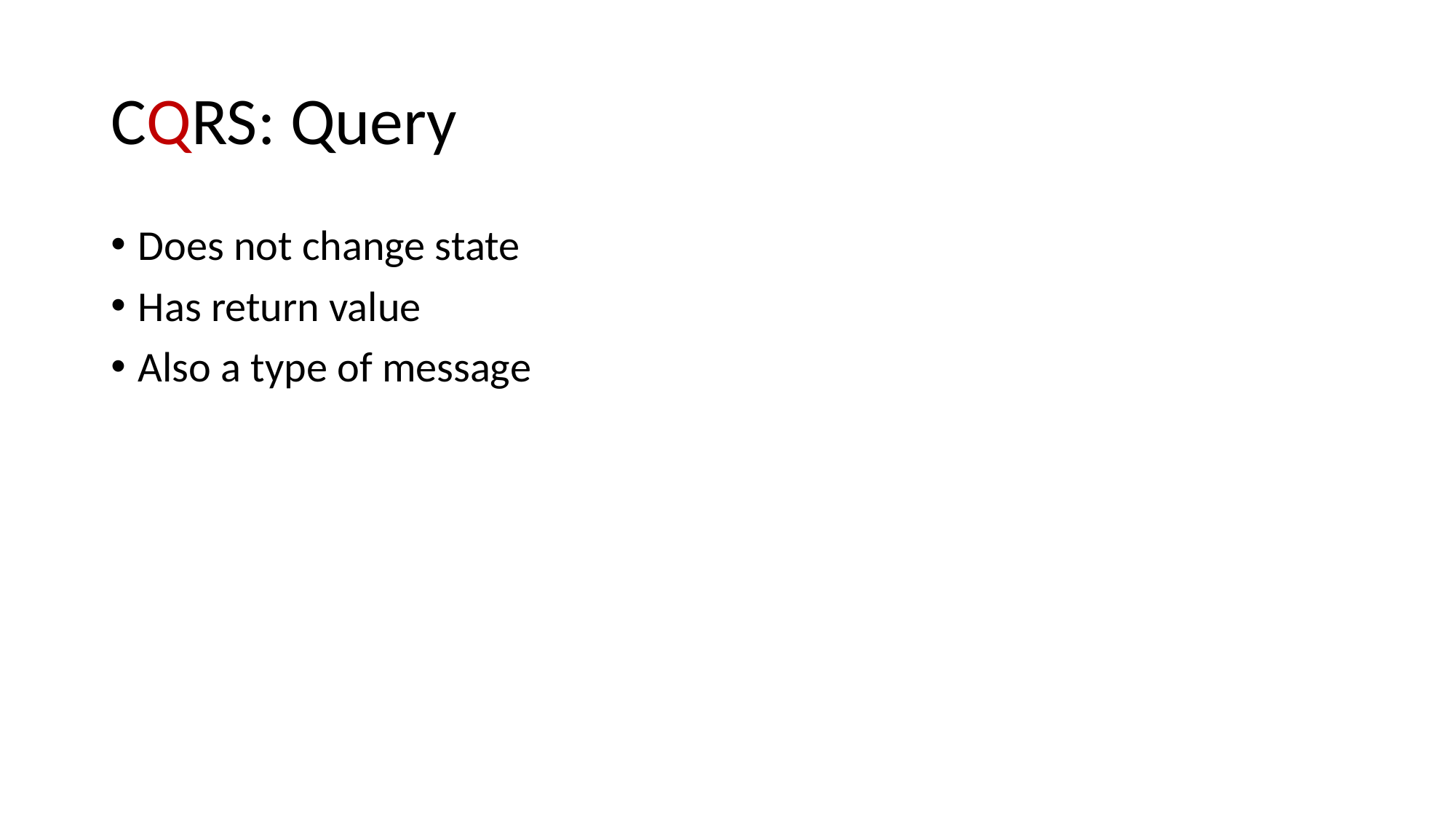

# CQRS: Query
Does not change state
Has return value
Also a type of message